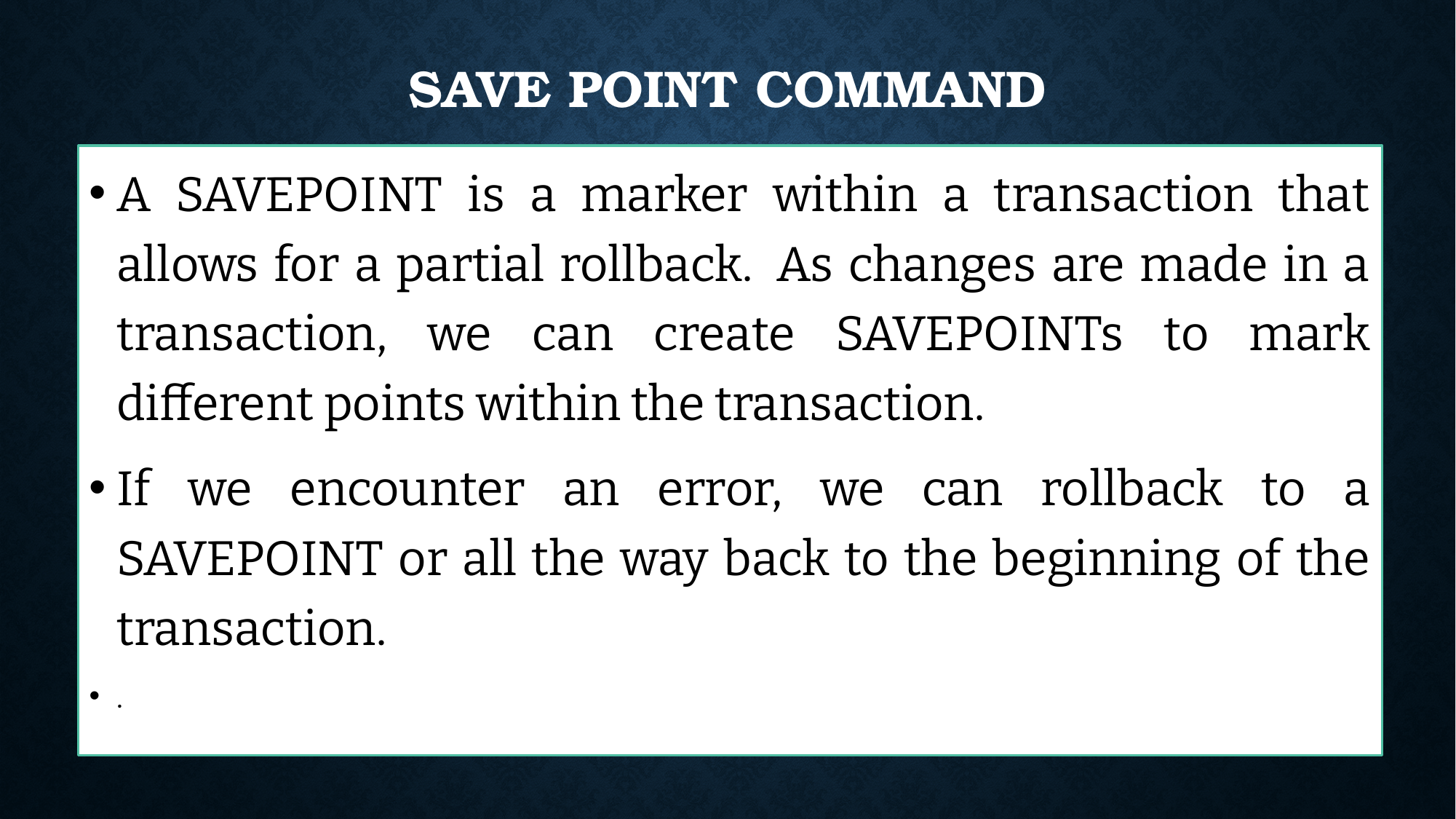

# Save point Command
A SAVEPOINT is a marker within a transaction that allows for a partial rollback.  As changes are made in a transaction, we can create SAVEPOINTs to mark different points within the transaction.
If we encounter an error, we can rollback to a SAVEPOINT or all the way back to the beginning of the transaction.
.